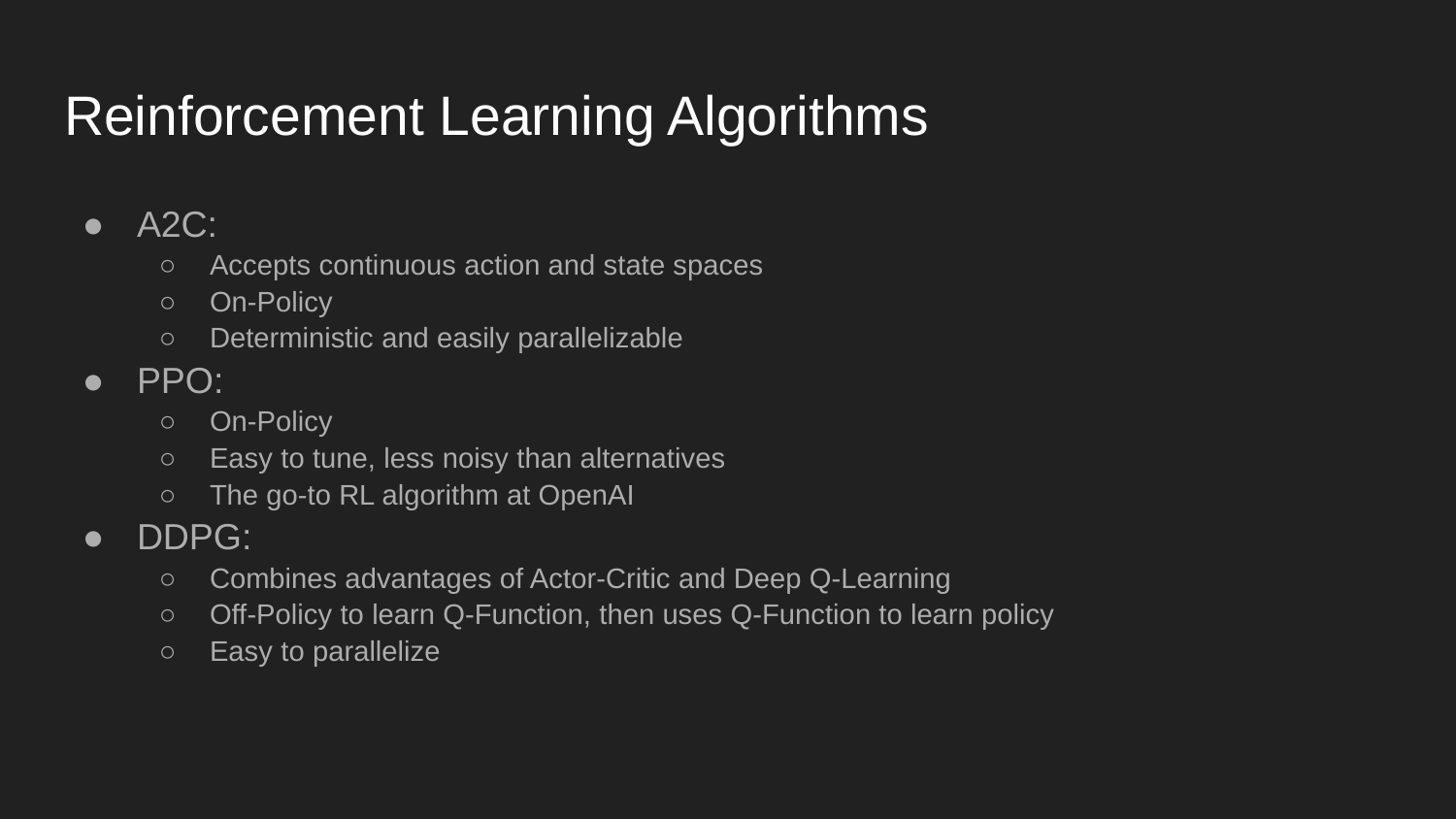

# Reinforcement Learning Algorithms
A2C:
Accepts continuous action and state spaces
On-Policy
Deterministic and easily parallelizable
PPO:
On-Policy
Easy to tune, less noisy than alternatives
The go-to RL algorithm at OpenAI
DDPG:
Combines advantages of Actor-Critic and Deep Q-Learning
Off-Policy to learn Q-Function, then uses Q-Function to learn policy
Easy to parallelize